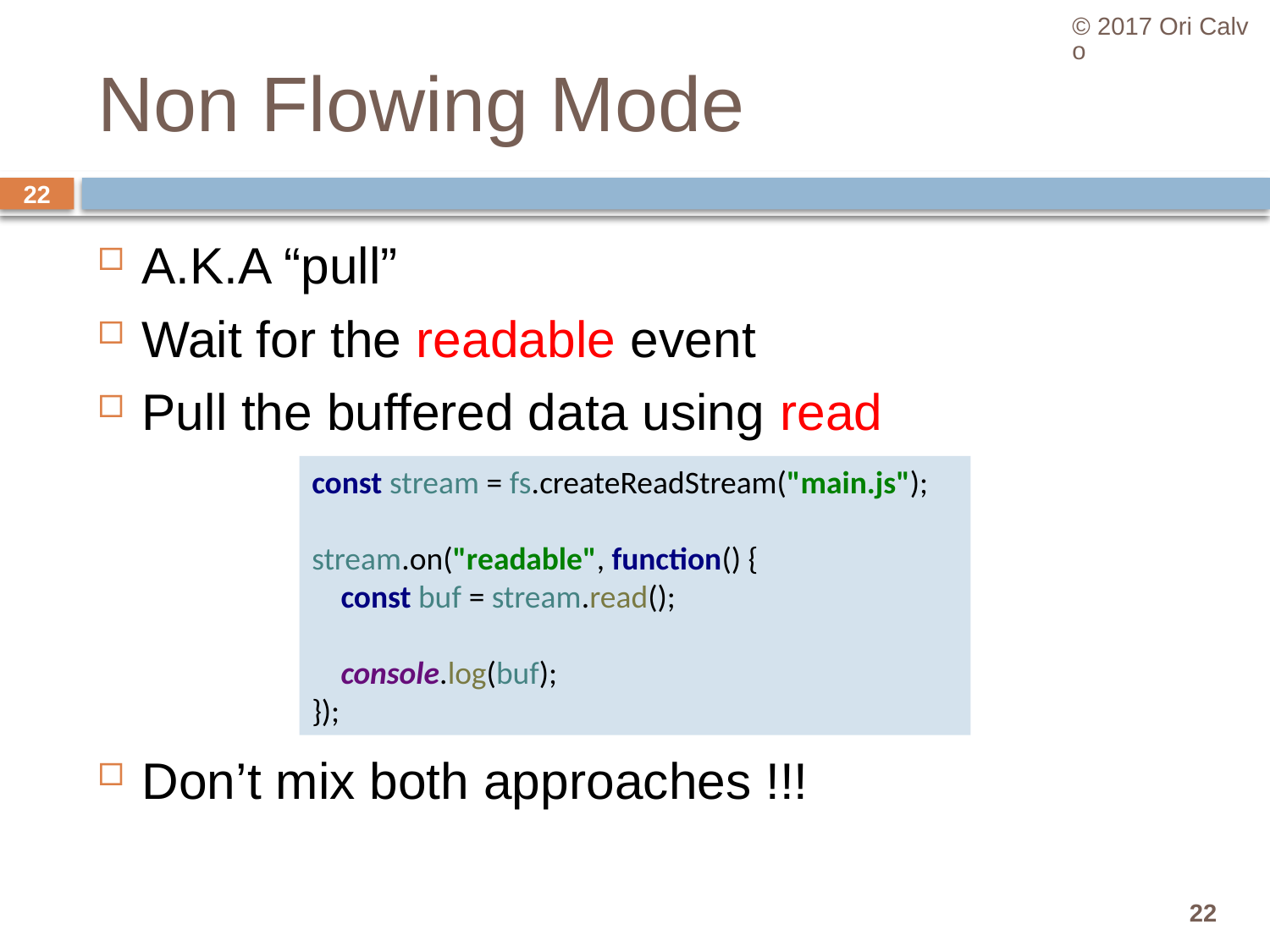

© 2017 Ori Calvo
# Non Flowing Mode
22
A.K.A “pull”
Wait for the readable event
Pull the buffered data using read

Don’t mix both approaches !!!
const stream = fs.createReadStream("main.js");
stream.on("readable", function() {
    const buf = stream.read();
    console.log(buf);
});